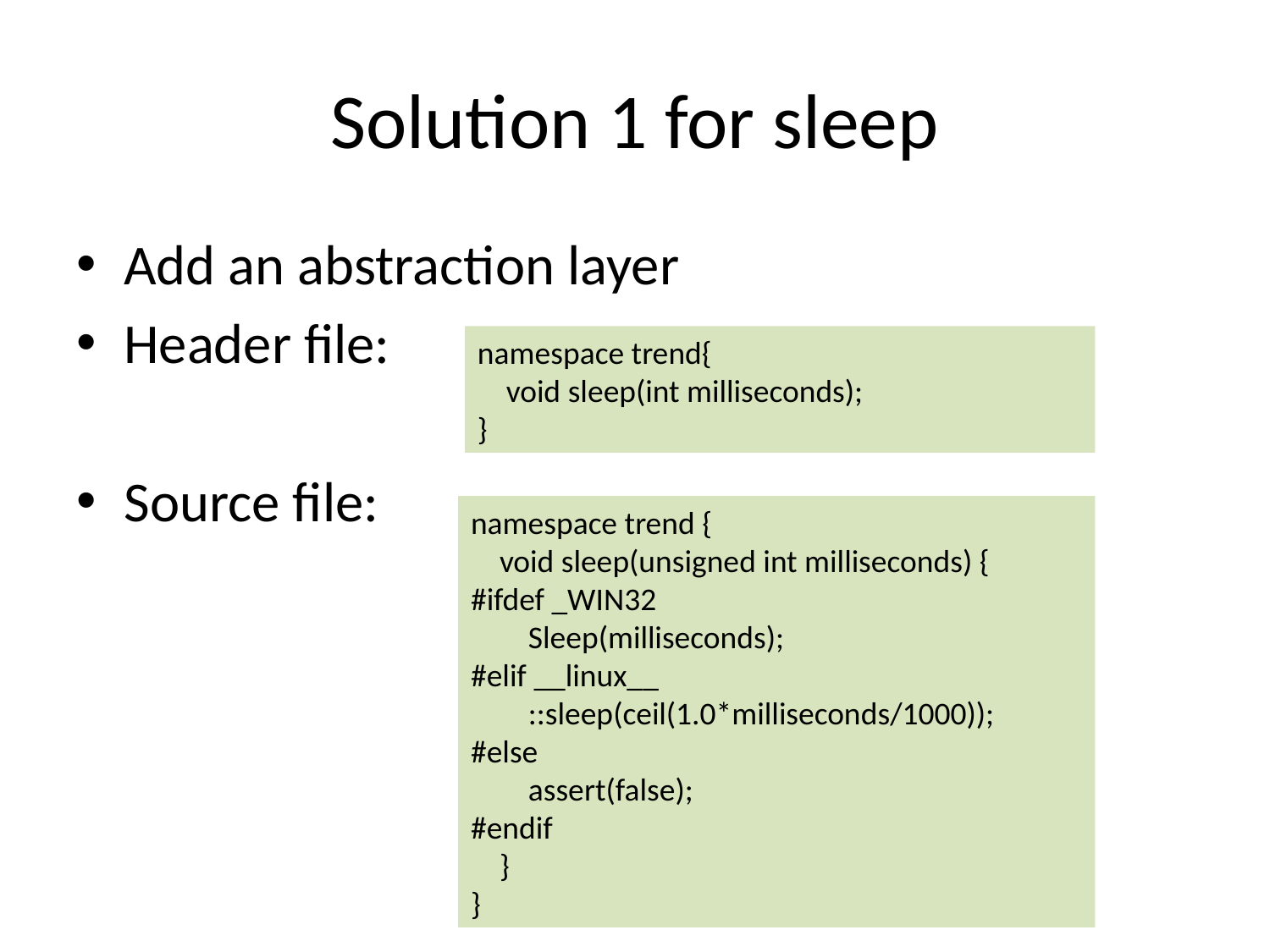

# Solution 1 for sleep
Add an abstraction layer
Header file:

Source file:

namespace trend{
    void sleep(int milliseconds);
}
namespace trend {
    void sleep(unsigned int milliseconds) {
#ifdef _WIN32
        Sleep(milliseconds);
#elif __linux__
        ::sleep(ceil(1.0*milliseconds/1000));
#else
        assert(false);
#endif
    }
}